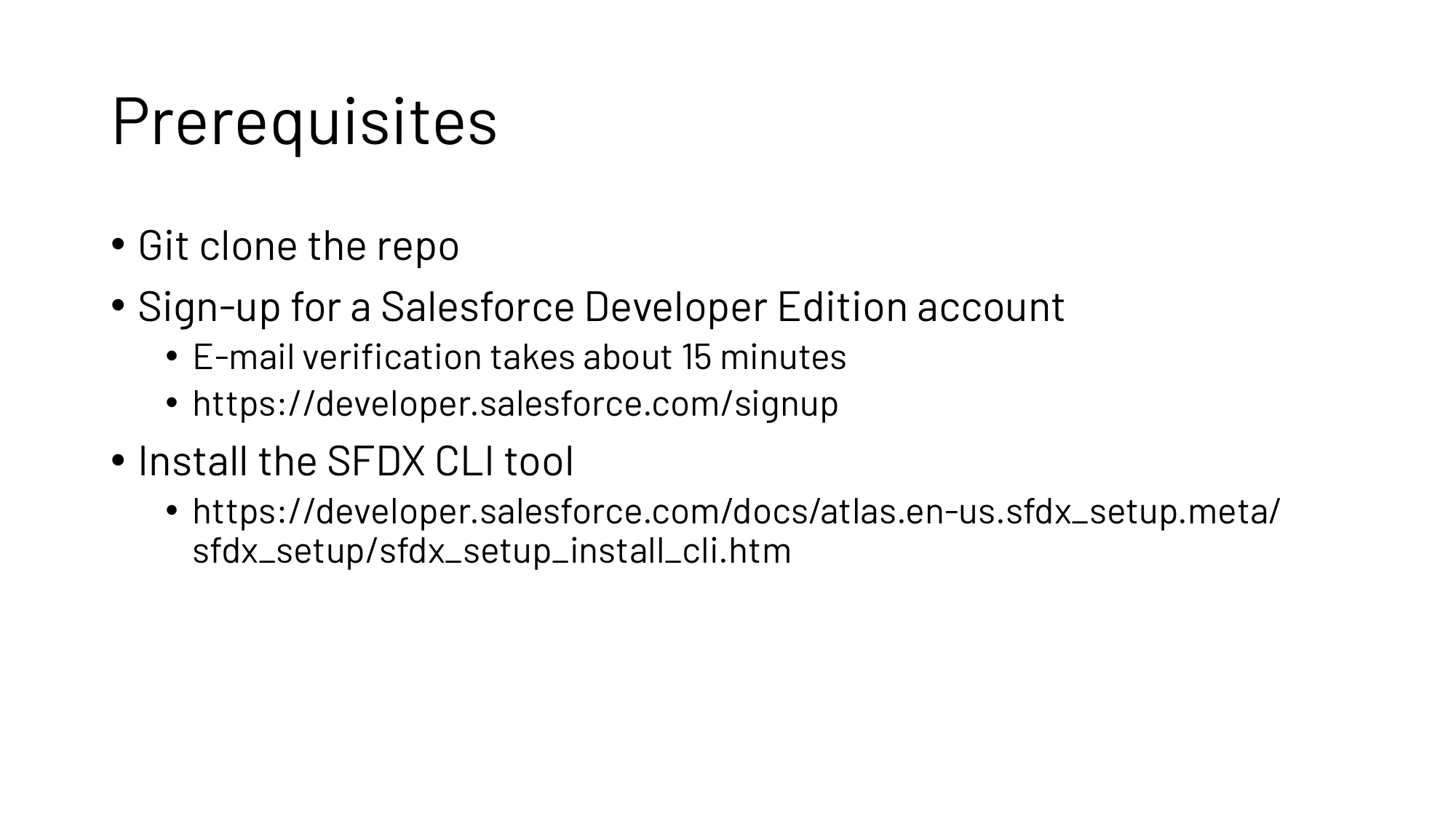

# Prerequisites
Git clone the repo
Sign-up for a Salesforce Developer Edition account
E-mail verification takes about 15 minutes
https://developer.salesforce.com/signup
Install the SFDX CLI tool
https://developer.salesforce.com/docs/atlas.en-us.sfdx_setup.meta/sfdx_setup/sfdx_setup_install_cli.htm